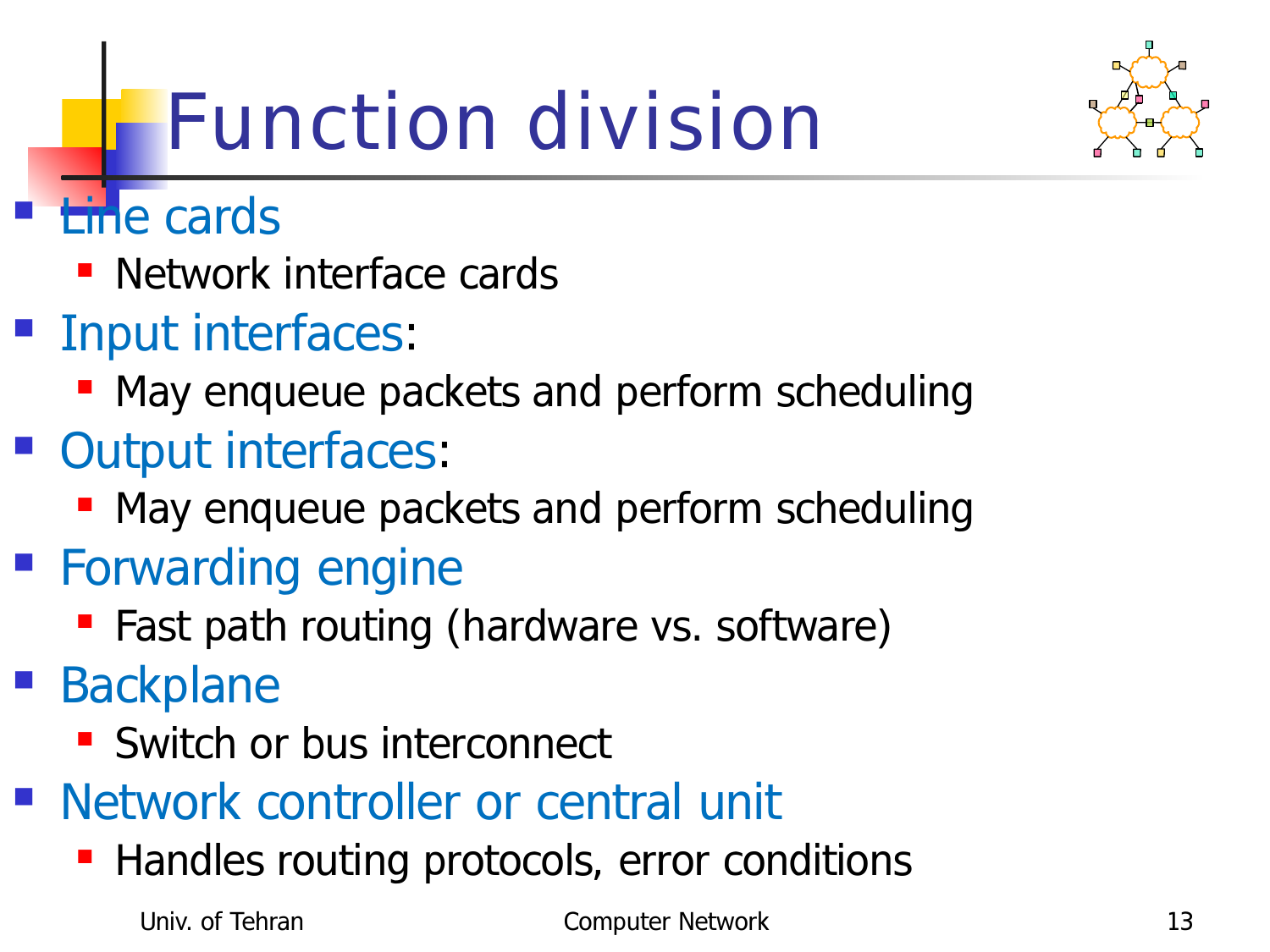

# Function division
Line cards
Network interface cards
Input interfaces:
May enqueue packets and perform scheduling
Output interfaces:
May enqueue packets and perform scheduling
Forwarding engine
Fast path routing (hardware vs. software)
Backplane
Switch or bus interconnect
Network controller or central unit
Handles routing protocols, error conditions
Univ. of Tehran
Computer Network
13